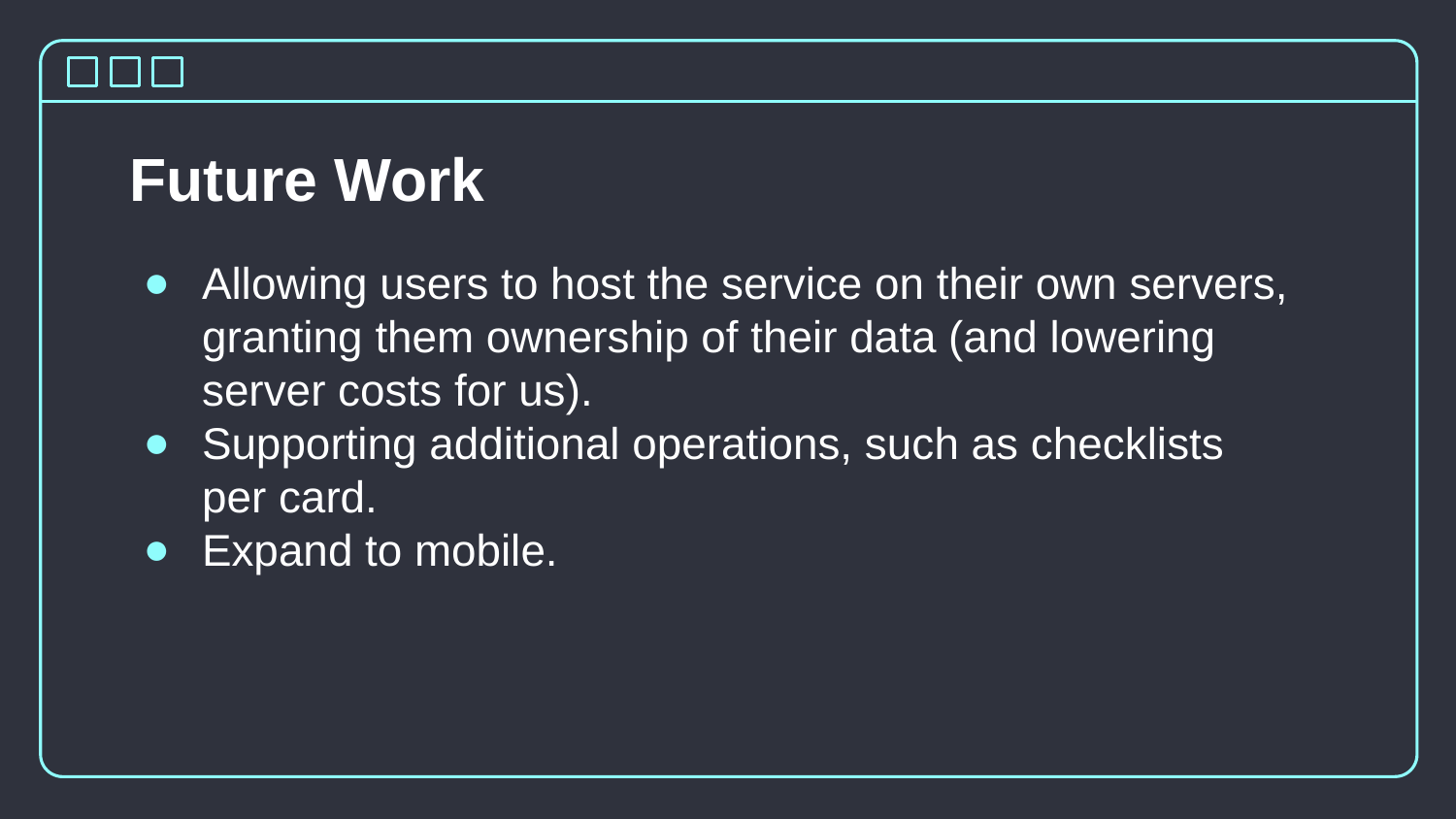

# Future Work
Allowing users to host the service on their own servers, granting them ownership of their data (and lowering server costs for us).
Supporting additional operations, such as checklists per card.
Expand to mobile.